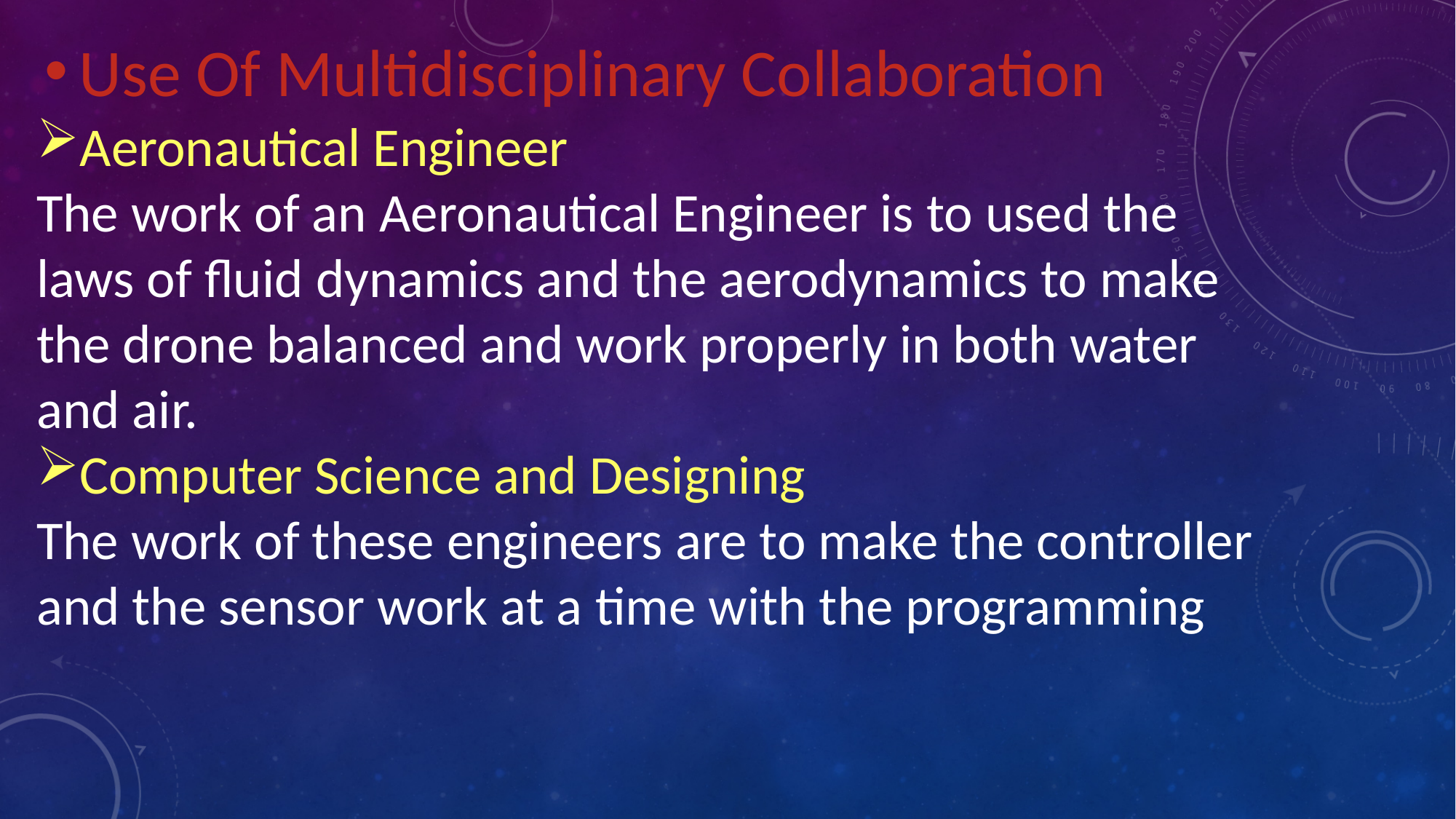

Use Of Multidisciplinary Collaboration
Aeronautical Engineer
The work of an Aeronautical Engineer is to used the laws of fluid dynamics and the aerodynamics to make the drone balanced and work properly in both water and air.
Computer Science and Designing
The work of these engineers are to make the controller and the sensor work at a time with the programming